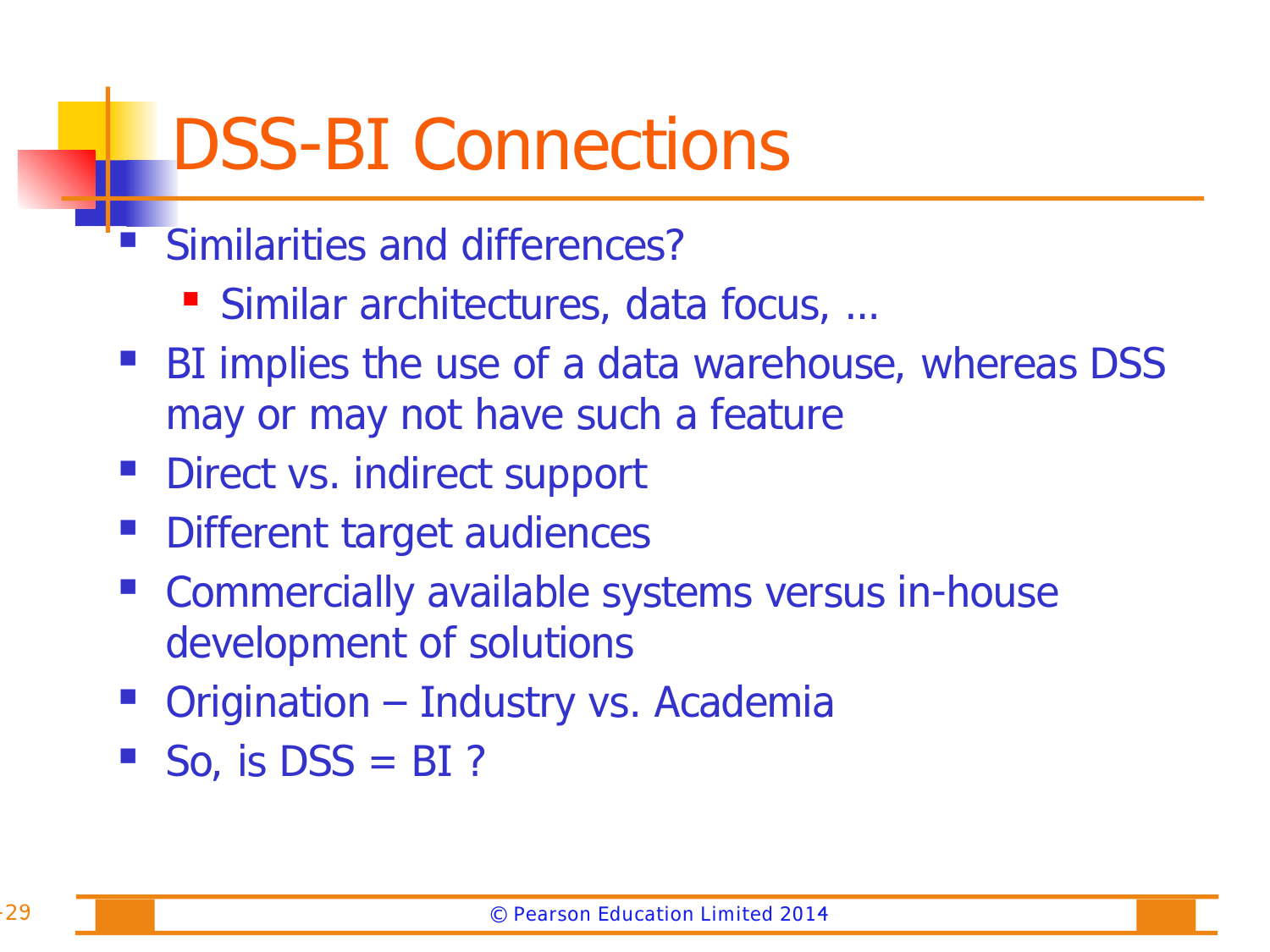

# DSS-BI Connections
Similarities and differences?
Similar architectures, data focus, …
BI implies the use of a data warehouse, whereas DSS may or may not have such a feature
Direct vs. indirect support
Different target audiences
Commercially available systems versus in-house development of solutions
Origination – Industry vs. Academia
So, is DSS = BI ?